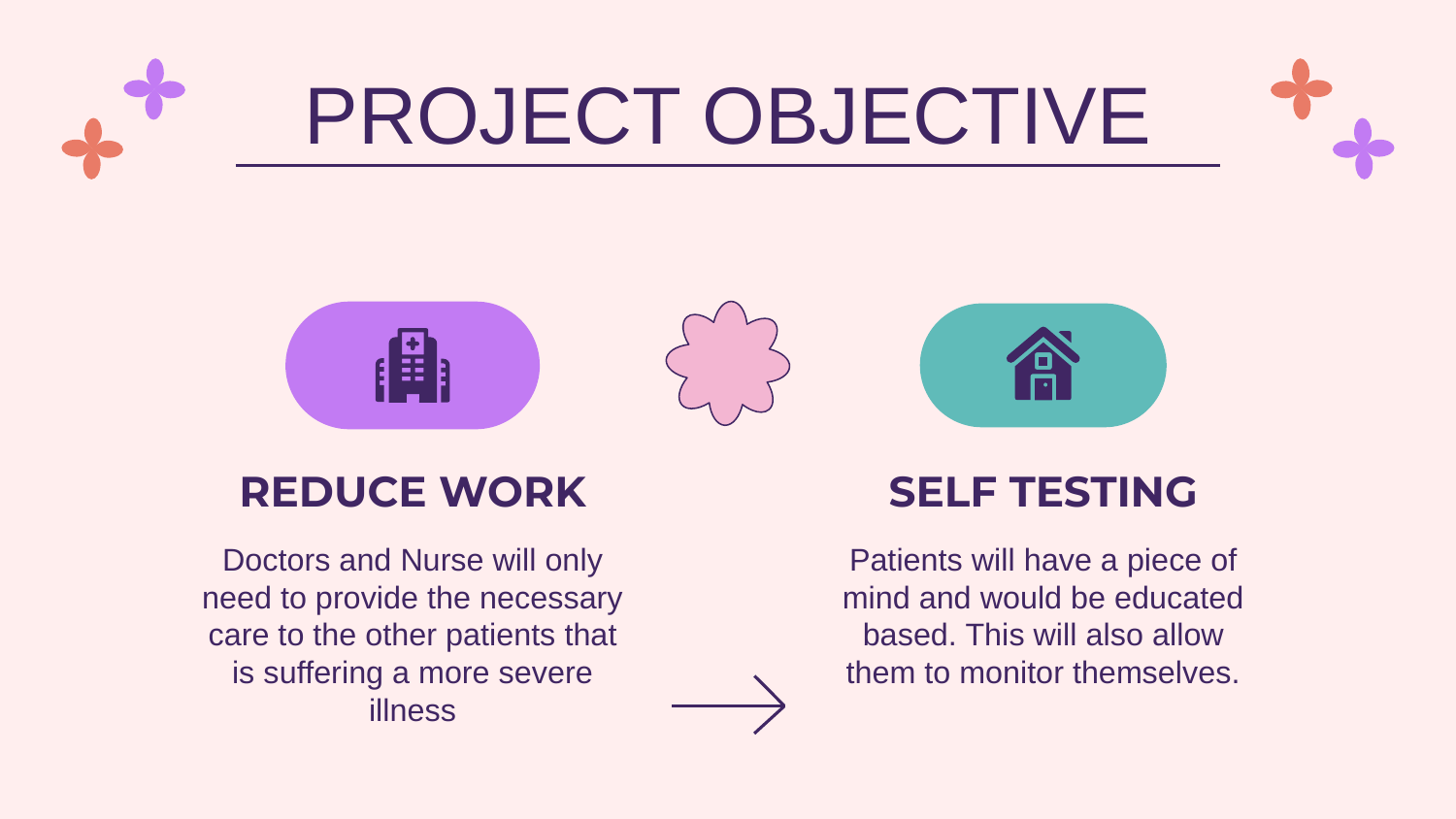

# PROJECT OBJECTIVE

REDUCE WORK
SELF TESTING
Doctors and Nurse will only need to provide the necessary care to the other patients that is suffering a more severe illness
Patients will have a piece of mind and would be educated based. This will also allow them to monitor themselves.